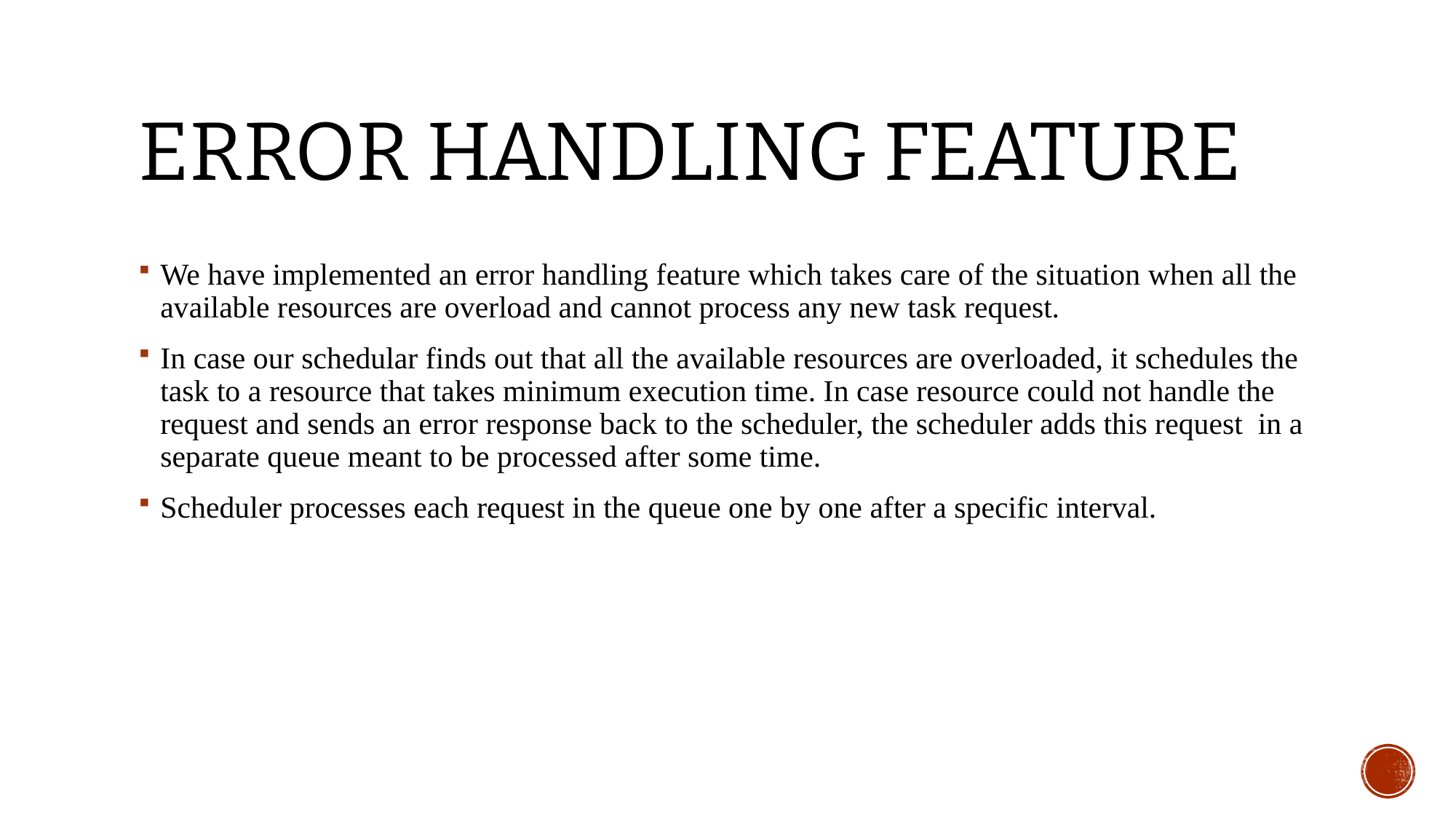

# ERROR HANDLING FEATURE
We have implemented an error handling feature which takes care of the situation when all the available resources are overload and cannot process any new task request.
In case our schedular finds out that all the available resources are overloaded, it schedules the task to a resource that takes minimum execution time. In case resource could not handle the request and sends an error response back to the scheduler, the scheduler adds this request  in a separate queue meant to be processed after some time.
Scheduler processes each request in the queue one by one after a specific interval.